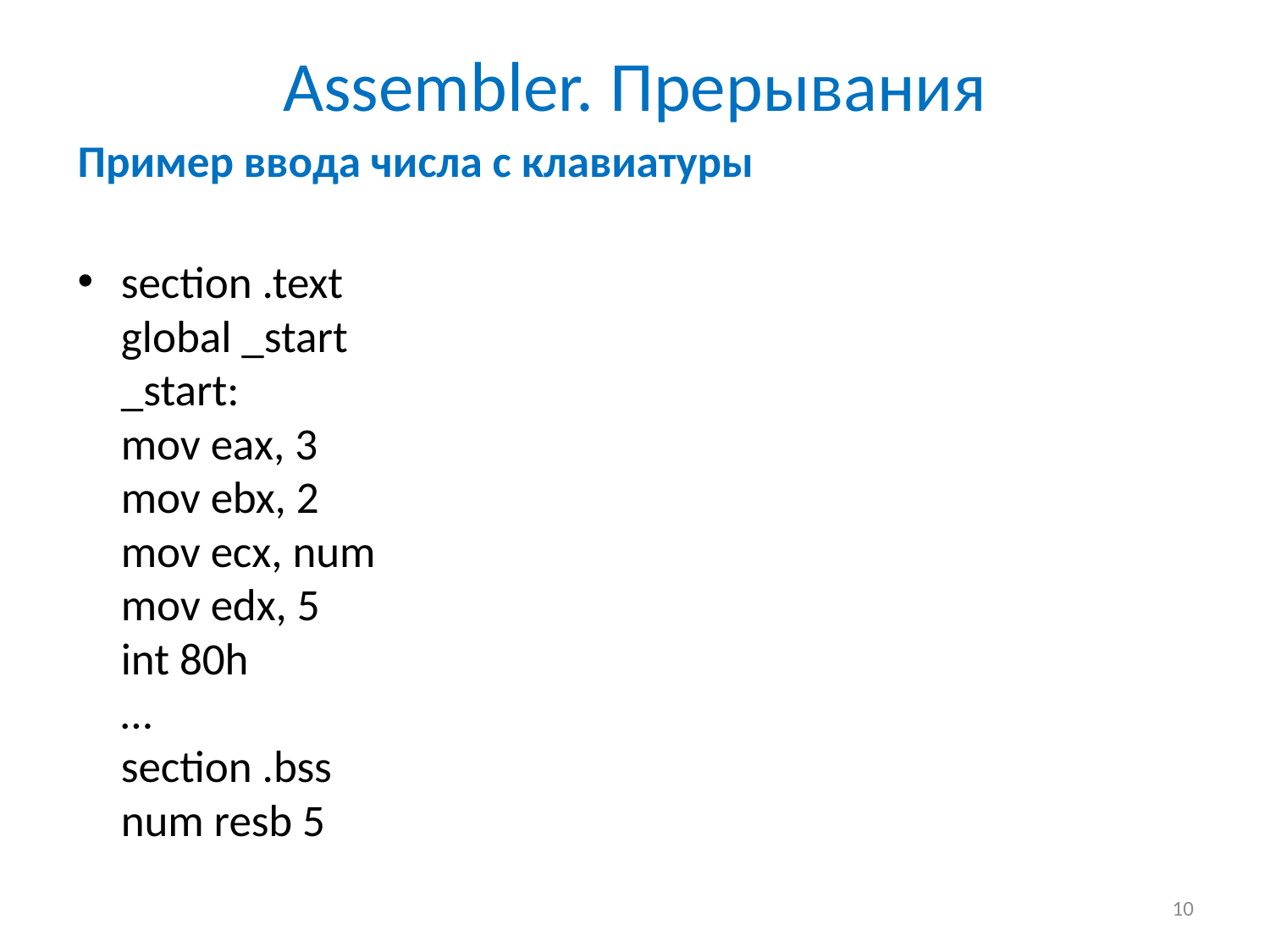

# Assembler. Прерывания
Пример ввода числа с клавиатуры

section .text
	global _start
_start:
	mov eax, 3
	mov ebx, 2
	mov ecx, num
	mov edx, 5
	int 80h
	…
section .bss
	num resb 5

10